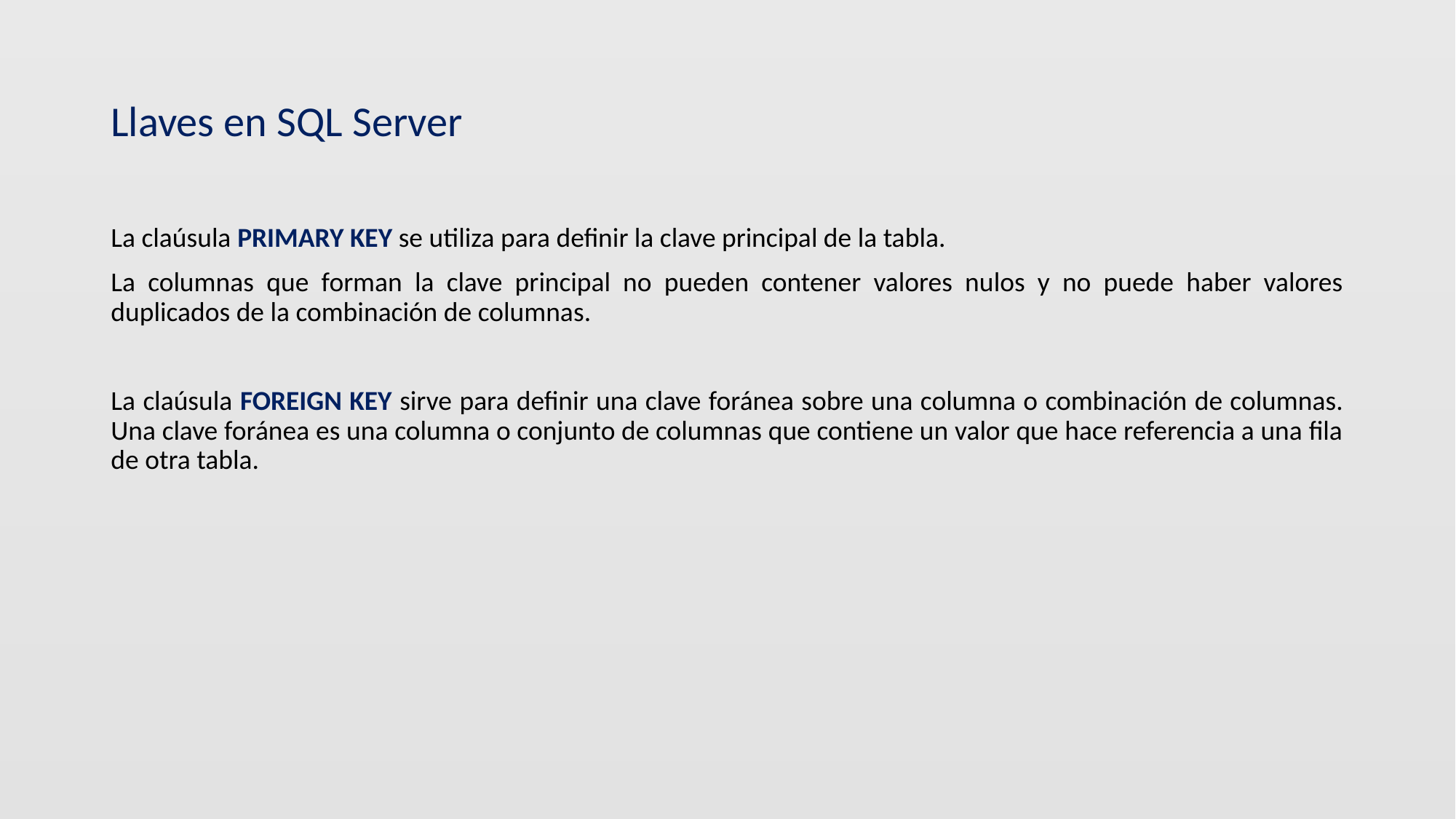

# Llaves en SQL Server
La claúsula PRIMARY KEY se utiliza para definir la clave principal de la tabla.
La columnas que forman la clave principal no pueden contener valores nulos y no puede haber valores duplicados de la combinación de columnas.

La claúsula FOREIGN KEY sirve para definir una clave foránea sobre una columna o combinación de columnas. Una clave foránea es una columna o conjunto de columnas que contiene un valor que hace referencia a una fila de otra tabla.